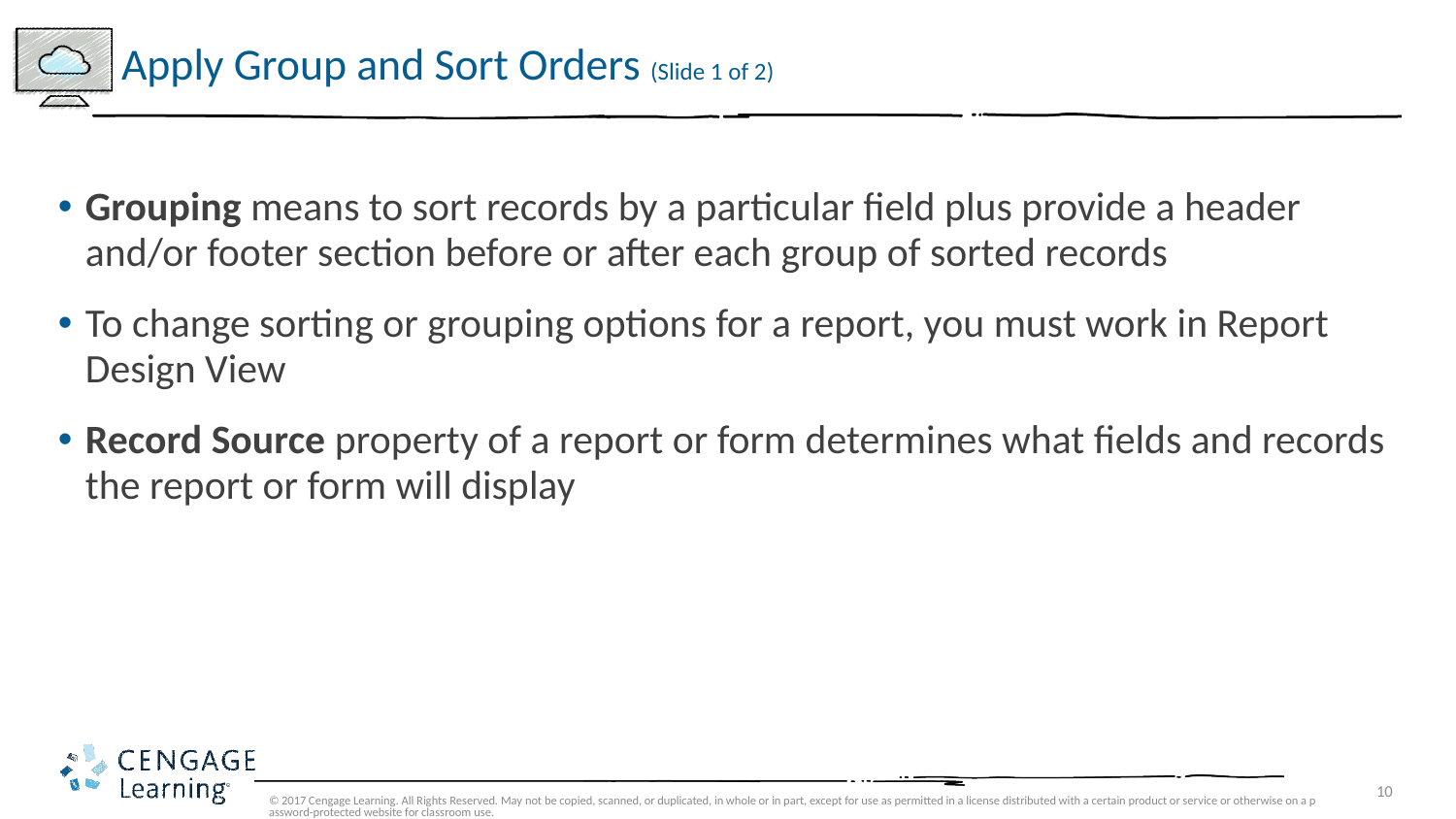

# Apply Group and Sort Orders (Slide 1 of 2)
Grouping means to sort records by a particular field plus provide a header and/or footer section before or after each group of sorted records
To change sorting or grouping options for a report, you must work in Report Design View
Record Source property of a report or form determines what fields and records the report or form will display

© 2017 Cengage Learning. All Rights Reserved. May not be copied, scanned, or duplicated, in whole or in part, except for use as permitted in a license distributed with a certain product or service or otherwise on a password-protected website for classroom use.